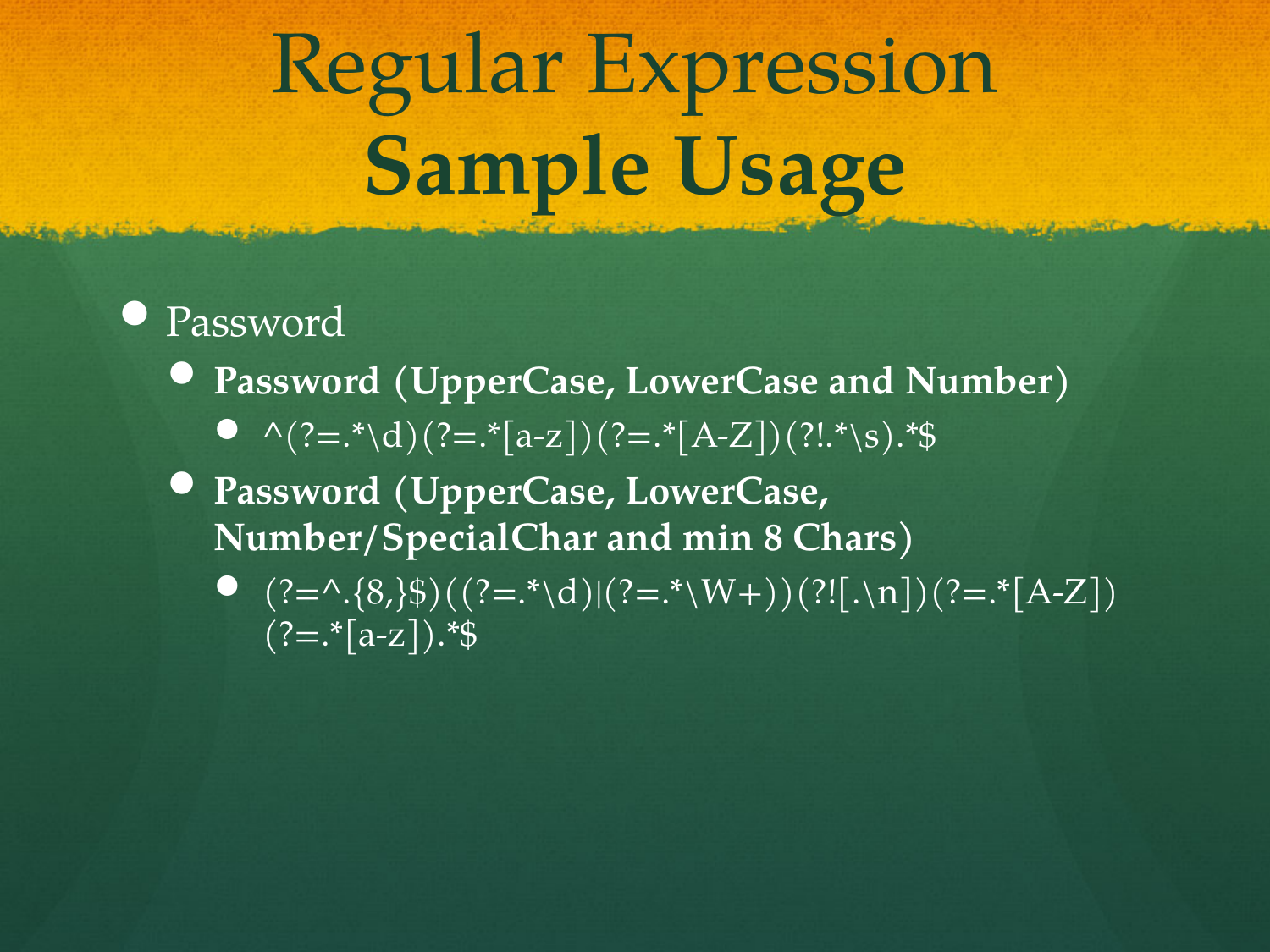

# Regular Expression Sample Usage
Password
Password (UpperCase, LowerCase and Number)
^(?=.*\d)(?=.*[a-z])(?=.*[A-Z])(?!.*\s).*$
Password (UpperCase, LowerCase, Number/SpecialChar and min 8 Chars)
(?=^.{8,}$)((?=.*\d)|(?=.*\W+))(?![.\n])(?=.*[A-Z])(?=.*[a-z]).*$